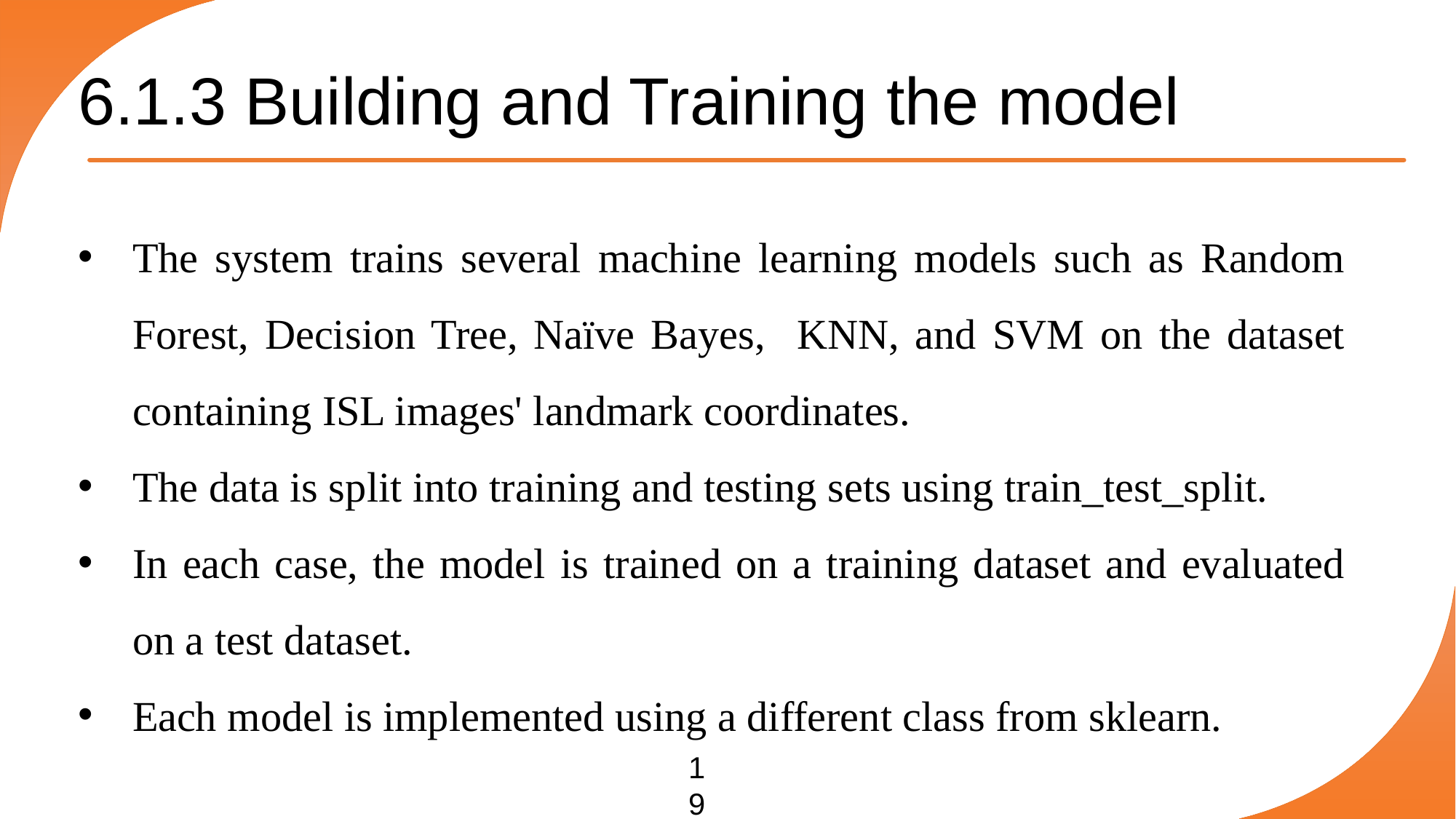

# 6.1.3 Building and Training the model
The system trains several machine learning models such as Random Forest, Decision Tree, Naïve Bayes,  KNN, and SVM on the dataset containing ISL images' landmark coordinates.
The data is split into training and testing sets using train_test_split.
In each case, the model is trained on a training dataset and evaluated on a test dataset.
Each model is implemented using a different class from sklearn.
19